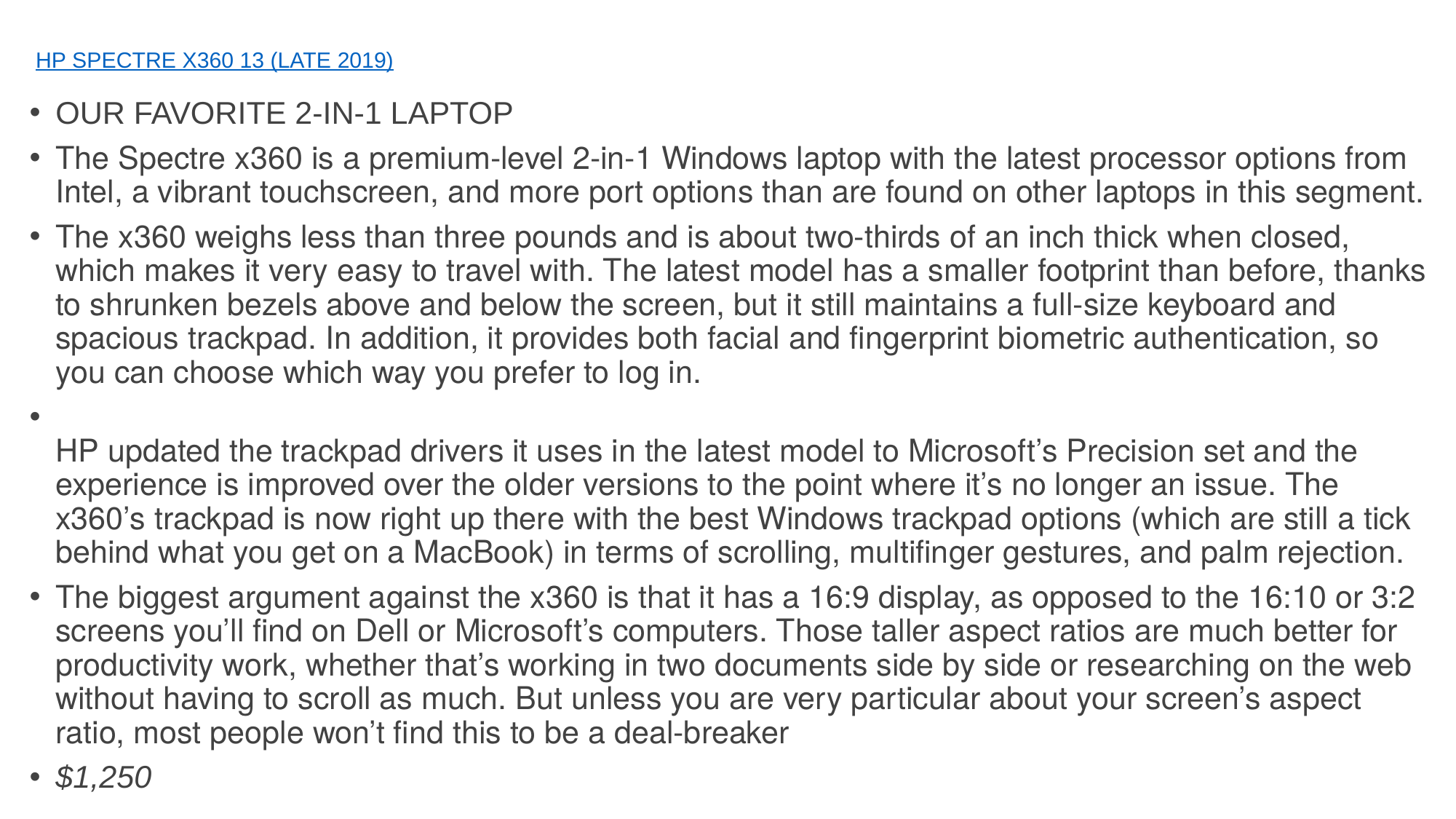

# HP SPECTRE X360 13 (LATE 2019)
OUR FAVORITE 2-IN-1 LAPTOP
The Spectre x360 is a premium-level 2-in-1 Windows laptop with the latest processor options from Intel, a vibrant touchscreen, and more port options than are found on other laptops in this segment.
The x360 weighs less than three pounds and is about two-thirds of an inch thick when closed, which makes it very easy to travel with. The latest model has a smaller footprint than before, thanks to shrunken bezels above and below the screen, but it still maintains a full-size keyboard and spacious trackpad. In addition, it provides both facial and fingerprint biometric authentication, so you can choose which way you prefer to log in.
HP updated the trackpad drivers it uses in the latest model to Microsoft’s Precision set and the experience is improved over the older versions to the point where it’s no longer an issue. The x360’s trackpad is now right up there with the best Windows trackpad options (which are still a tick behind what you get on a MacBook) in terms of scrolling, multifinger gestures, and palm rejection.
The biggest argument against the x360 is that it has a 16:9 display, as opposed to the 16:10 or 3:2 screens you’ll find on Dell or Microsoft’s computers. Those taller aspect ratios are much better for productivity work, whether that’s working in two documents side by side or researching on the web without having to scroll as much. But unless you are very particular about your screen’s aspect ratio, most people won’t find this to be a deal-breaker
$1,250